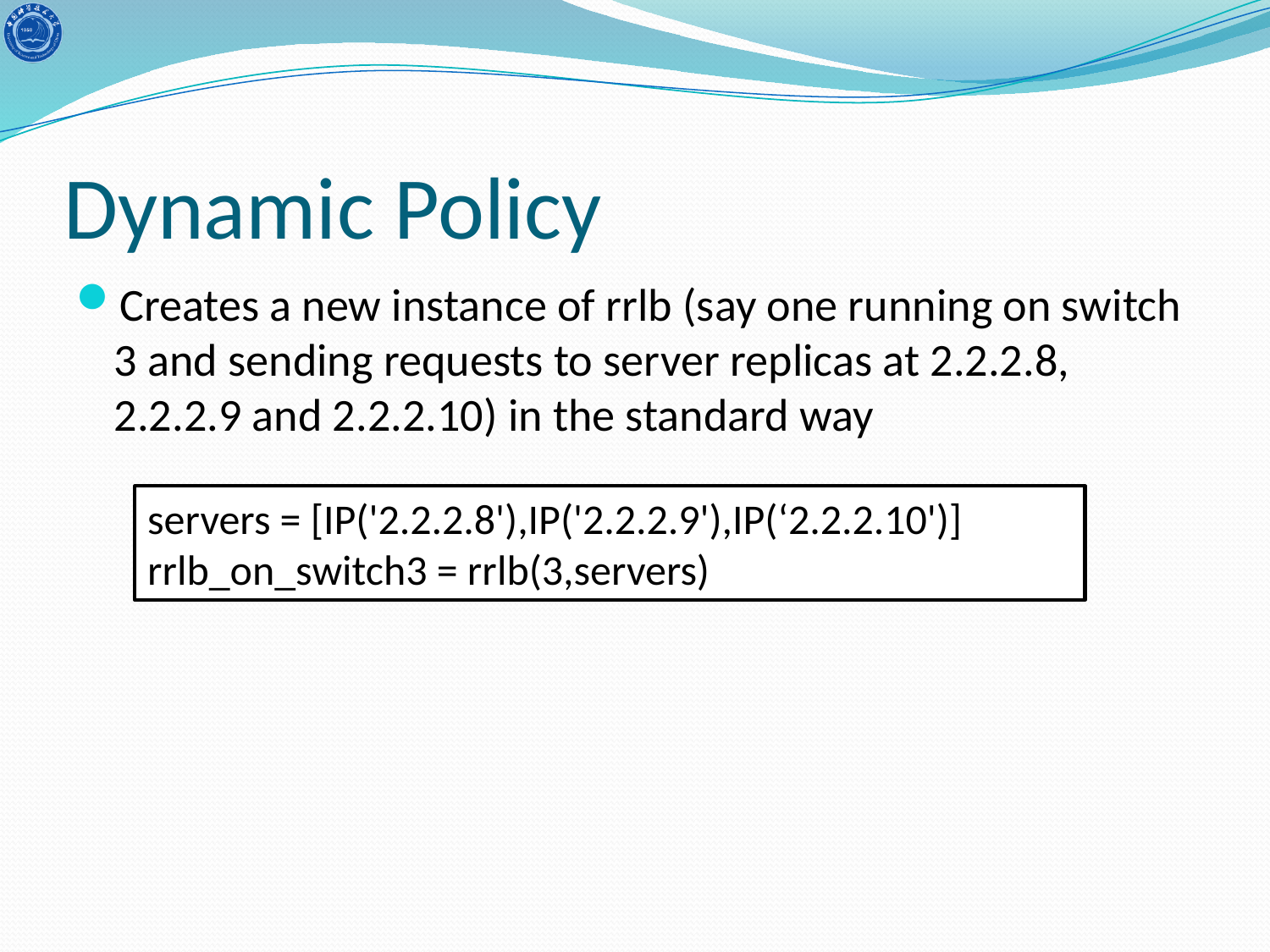

# Dynamic Policy
Creates a new instance of rrlb (say one running on switch 3 and sending requests to server replicas at 2.2.2.8, 2.2.2.9 and 2.2.2.10) in the standard way

servers = [IP('2.2.2.8'),IP('2.2.2.9'),IP(‘2.2.2.10')] rrlb_on_switch3 = rrlb(3,servers)